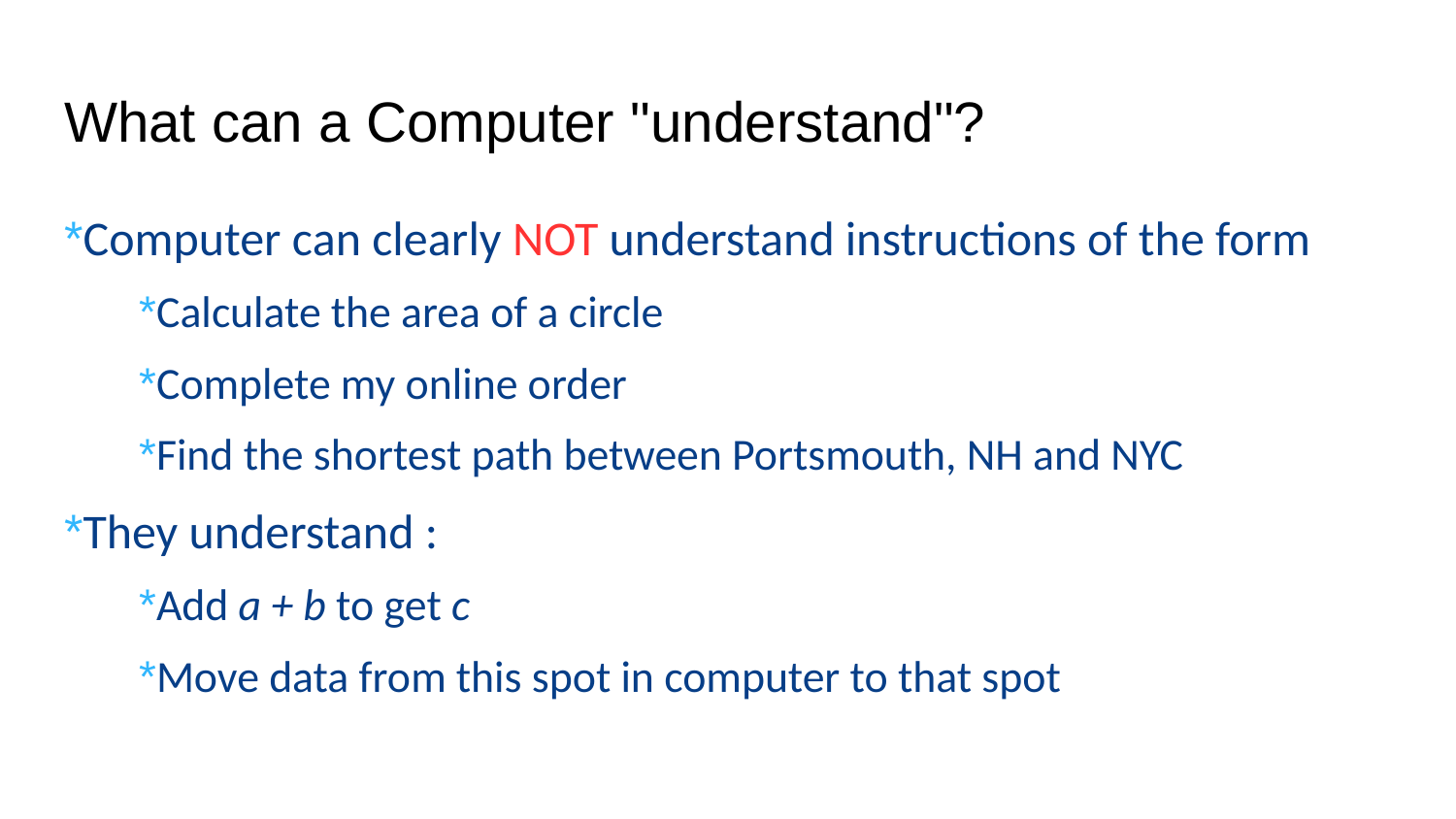

# What can a Computer "understand"?
*Computer can clearly NOT understand instructions of the form
*Calculate the area of a circle
*Complete my online order
*Find the shortest path between Portsmouth, NH and NYC
*They understand :
*Add a + b to get c
*Move data from this spot in computer to that spot